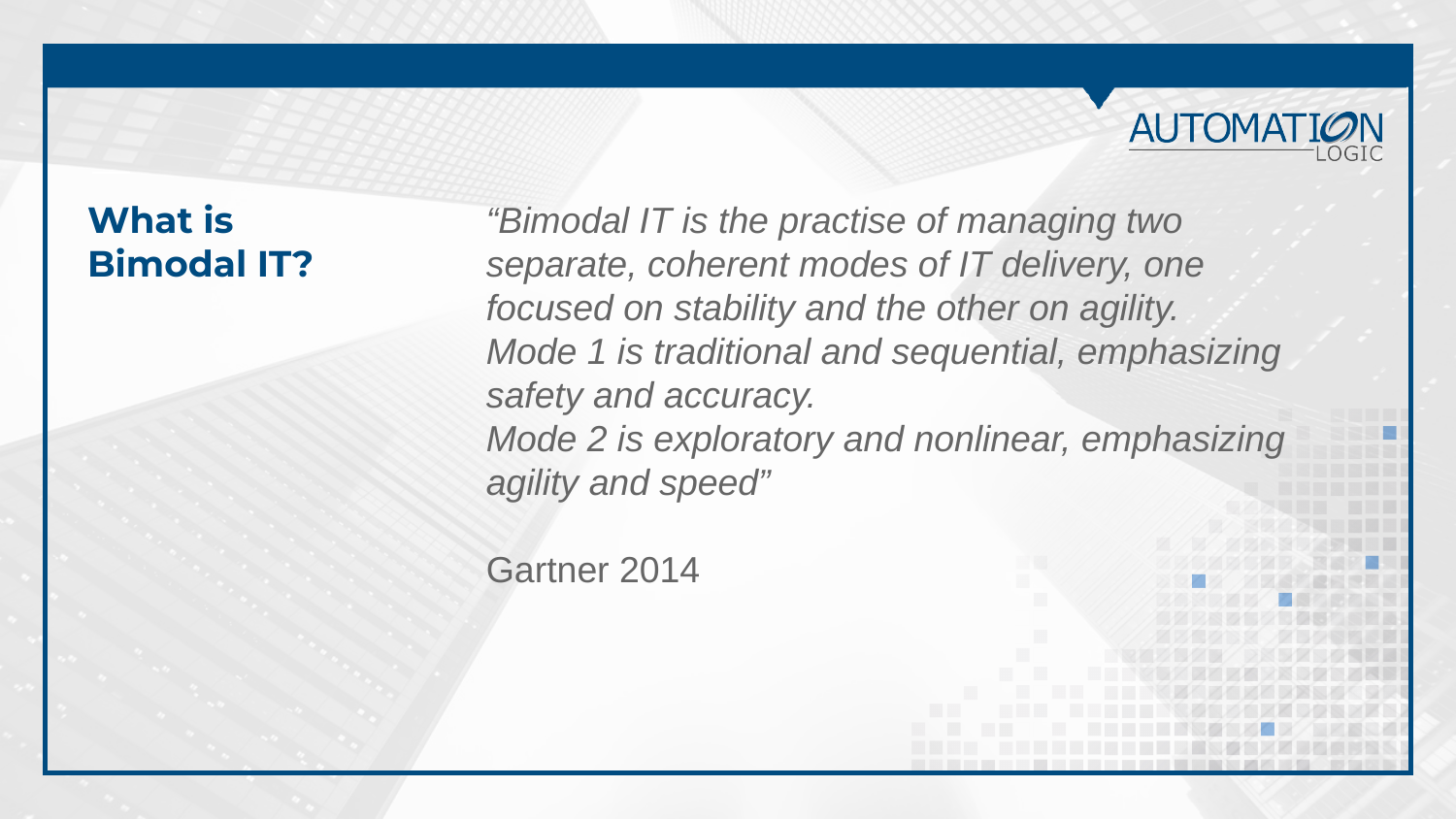

# What is Bimodal IT?
“Bimodal IT is the practise of managing two separate, coherent modes of IT delivery, one focused on stability and the other on agility.
Mode 1 is traditional and sequential, emphasizing safety and accuracy.
Mode 2 is exploratory and nonlinear, emphasizing agility and speed”

Gartner 2014